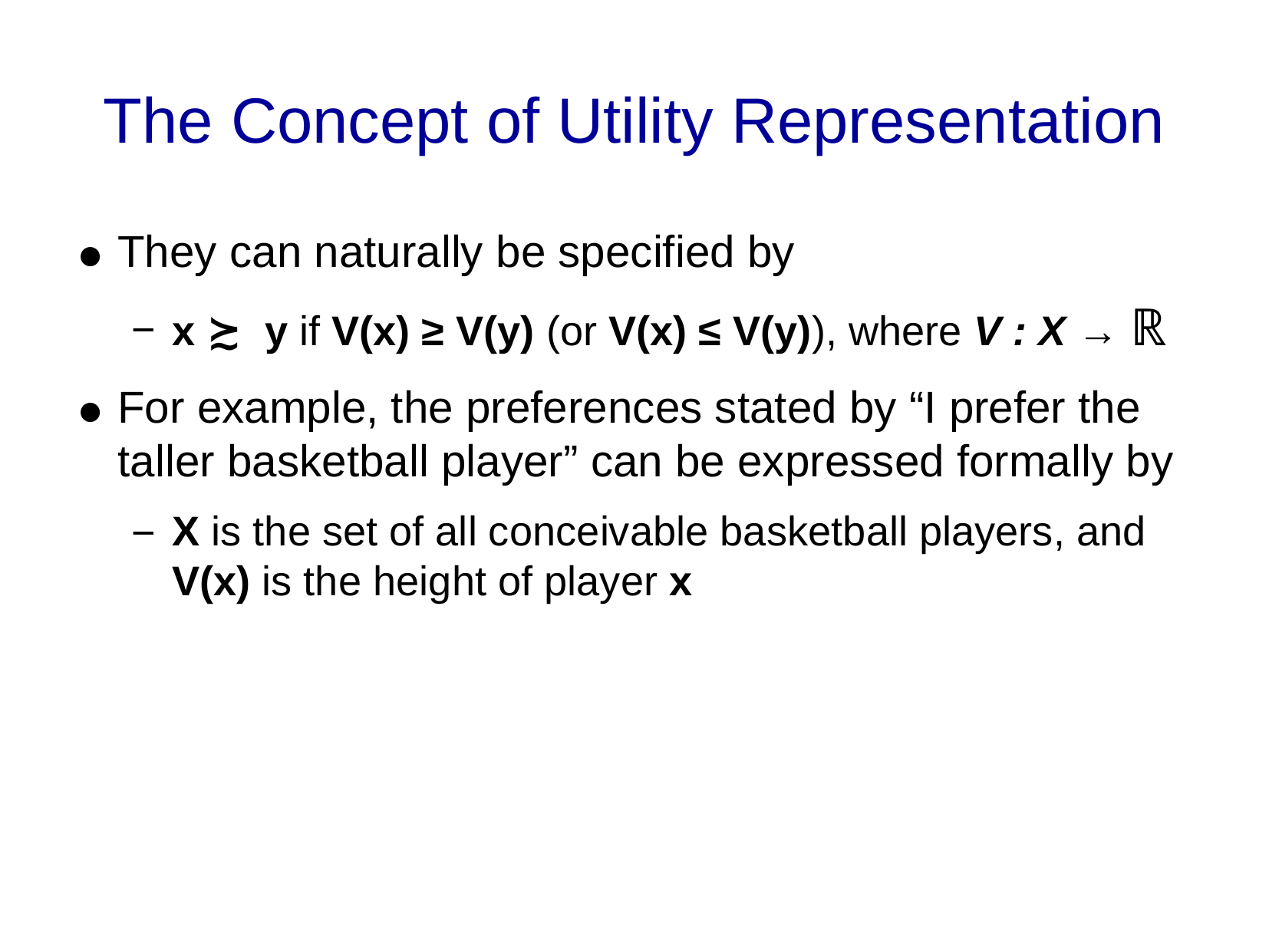

The Concept of Utility Representation
They can naturally be specified by
x ≿  y if V(x) ≥ V(y) (or V(x) ≤ V(y)), where V : X → ℝ
For example, the preferences stated by “I prefer the taller basketball player” can be expressed formally by
X is the set of all conceivable basketball players, and V(x) is the height of player x